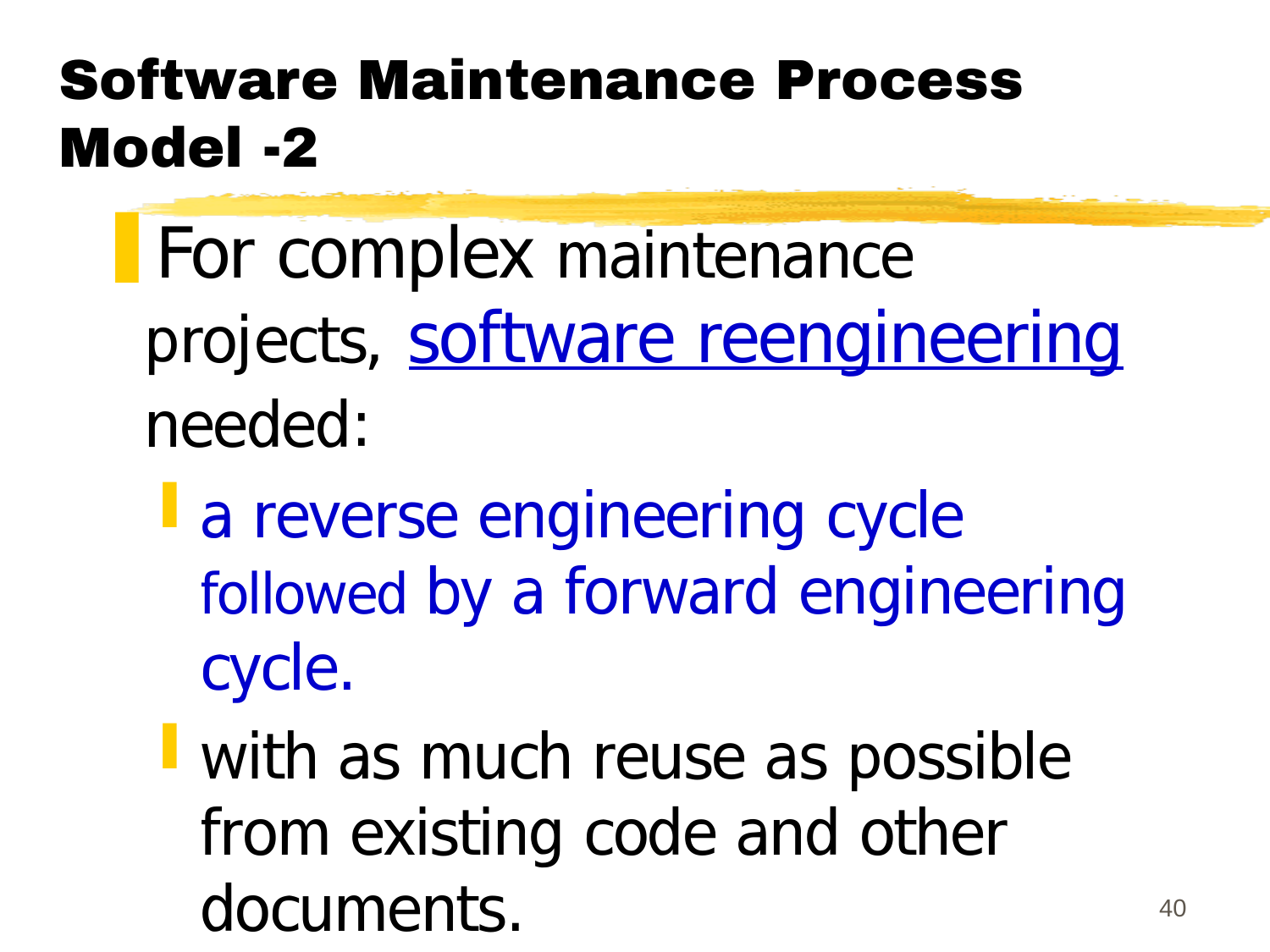

# Software Maintenance Process Model -2
For complex maintenance projects, software reengineering needed:
a reverse engineering cycle followed by a forward engineering cycle.
with as much reuse as possible from existing code and other documents.
40